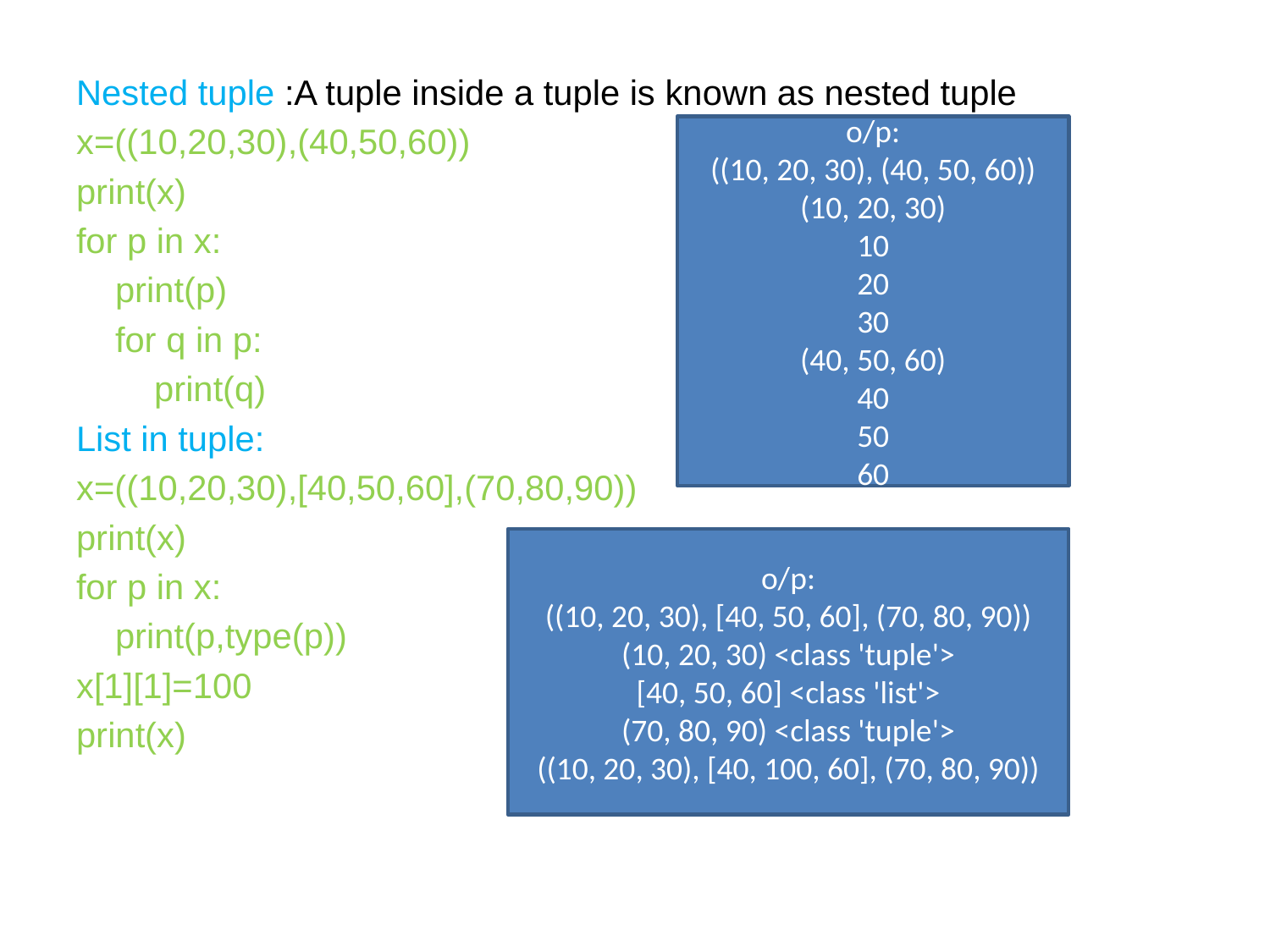

Nested tuple :A tuple inside a tuple is known as nested tuple
x=((10,20,30),(40,50,60))
print(x)
for p in x:
    print(p)
    for q in p:
        print(q)
List in tuple:
x=((10,20,30),[40,50,60],(70,80,90))
print(x)
for p in x:
    print(p,type(p))
x[1][1]=100
print(x)

o/p:
((10, 20, 30), (40, 50, 60))
(10, 20, 30)
10
20
30
(40, 50, 60)
40
50
60
o/p:
((10, 20, 30), [40, 50, 60], (70, 80, 90))
(10, 20, 30) <class 'tuple'>
[40, 50, 60] <class 'list'>
(70, 80, 90) <class 'tuple'>
((10, 20, 30), [40, 100, 60], (70, 80, 90))